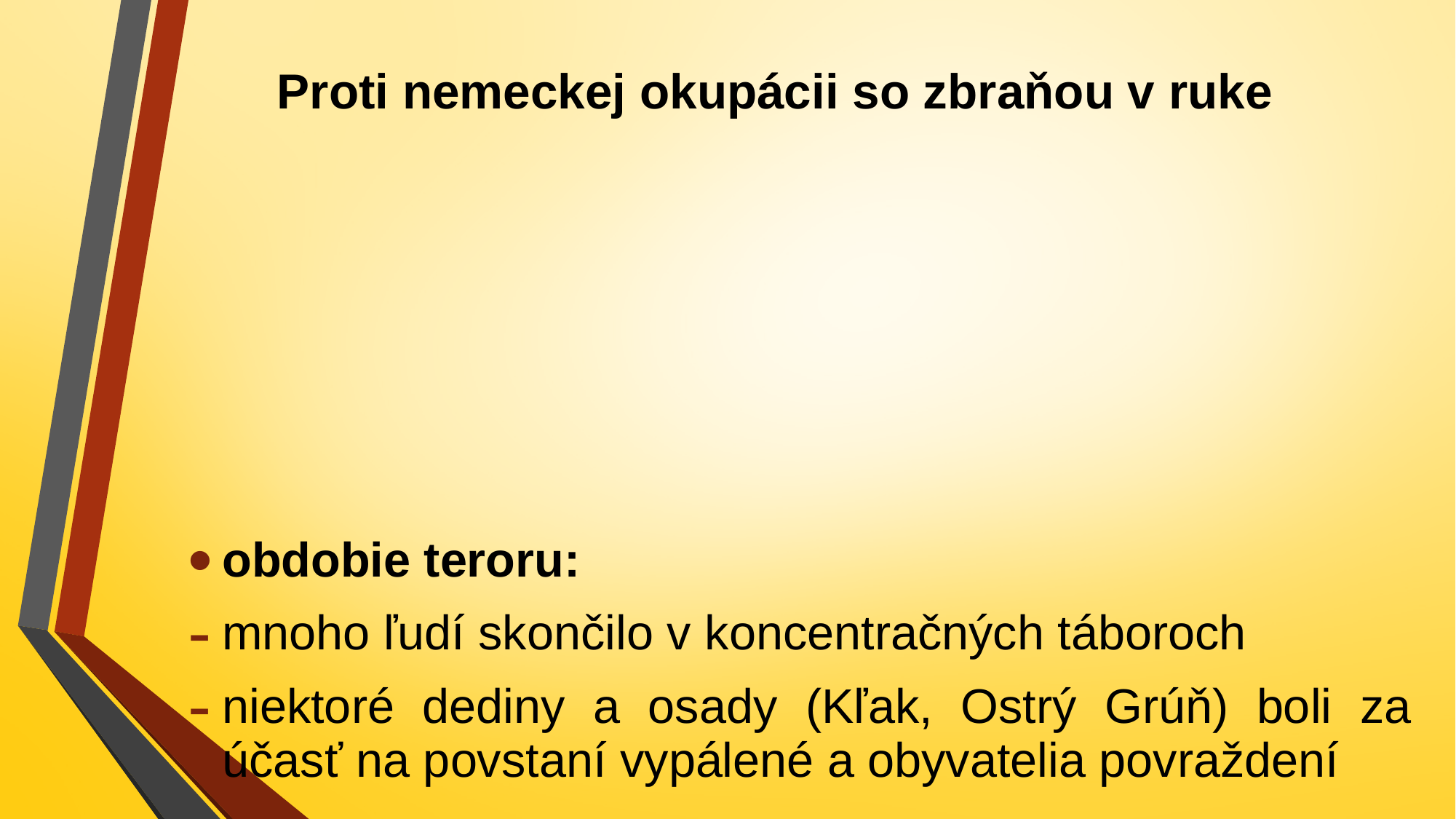

# Proti nemeckej okupácii so zbraňou v ruke

obdobie teroru:
mnoho ľudí skončilo v koncentračných táboroch
niektoré dediny a osady (Kľak, Ostrý Grúň) boli za účasť na povstaní vypálené a obyvatelia povraždení